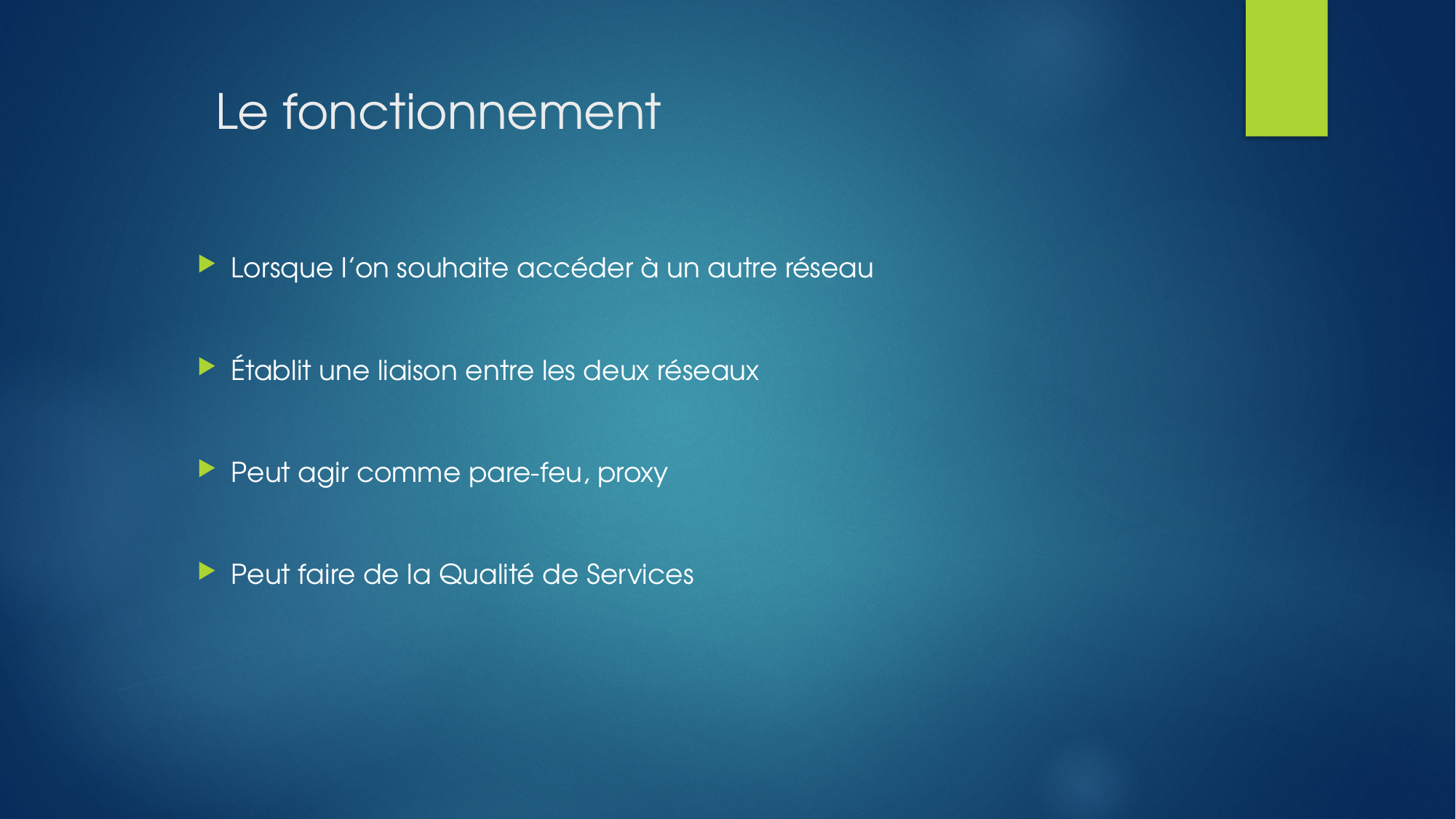

# Le fonctionnement
Lorsque l’on souhaite accéder à un autre réseau

Établit une liaison entre les deux réseaux

Peut agir comme pare-feu, proxy

Peut faire de la Qualité de Services